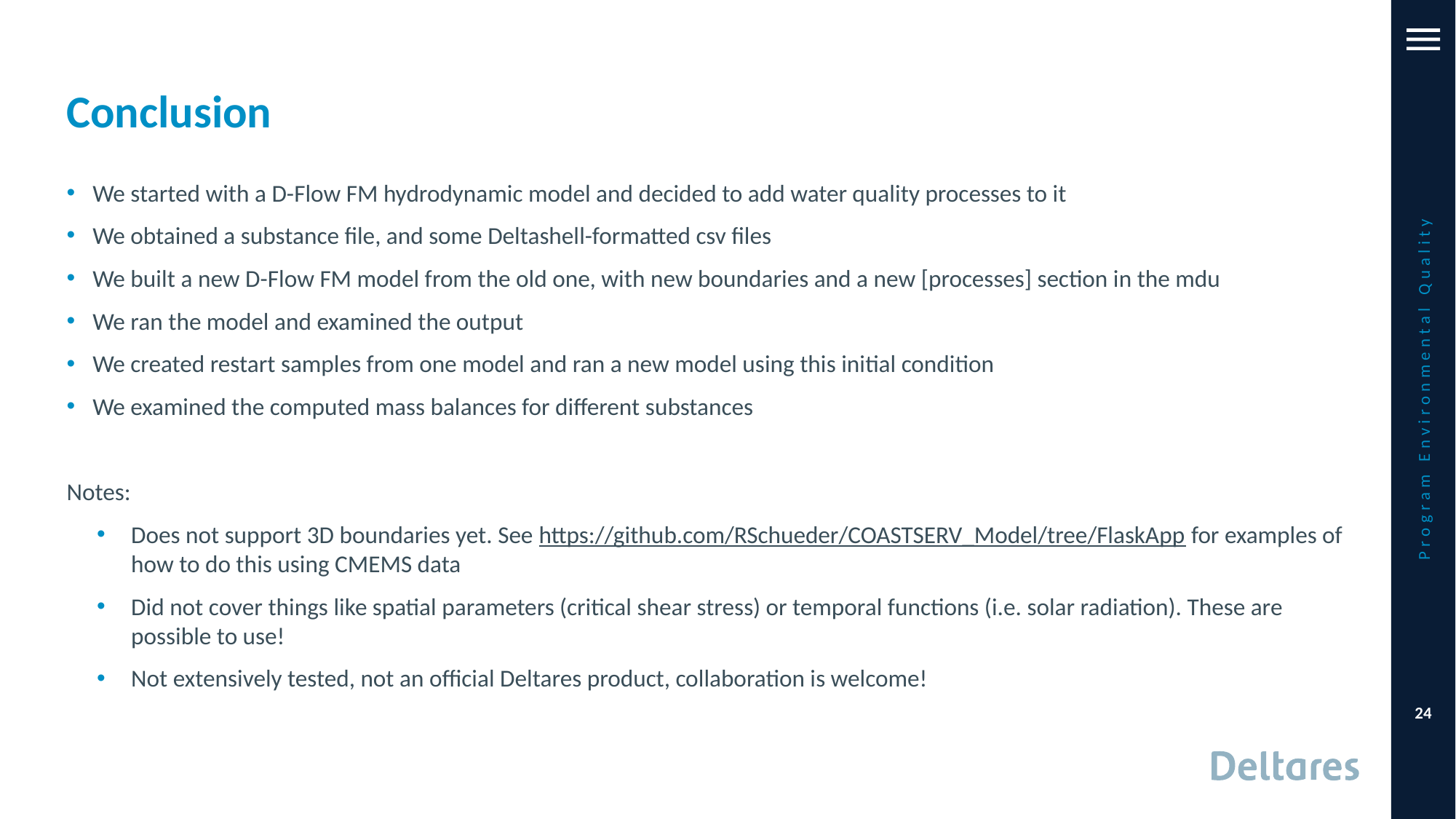

# Conclusion

We started with a D-Flow FM hydrodynamic model and decided to add water quality processes to it
We obtained a substance file, and some Deltashell-formatted csv files
We built a new D-Flow FM model from the old one, with new boundaries and a new [processes] section in the mdu
We ran the model and examined the output
We created restart samples from one model and ran a new model using this initial condition
We examined the computed mass balances for different substances

Notes:
Does not support 3D boundaries yet. See https://github.com/RSchueder/COASTSERV_Model/tree/FlaskApp for examples of how to do this using CMEMS data
Did not cover things like spatial parameters (critical shear stress) or temporal functions (i.e. solar radiation). These are possible to use!
Not extensively tested, not an official Deltares product, collaboration is welcome!

Program Environmental Quality
24
13-11-2019